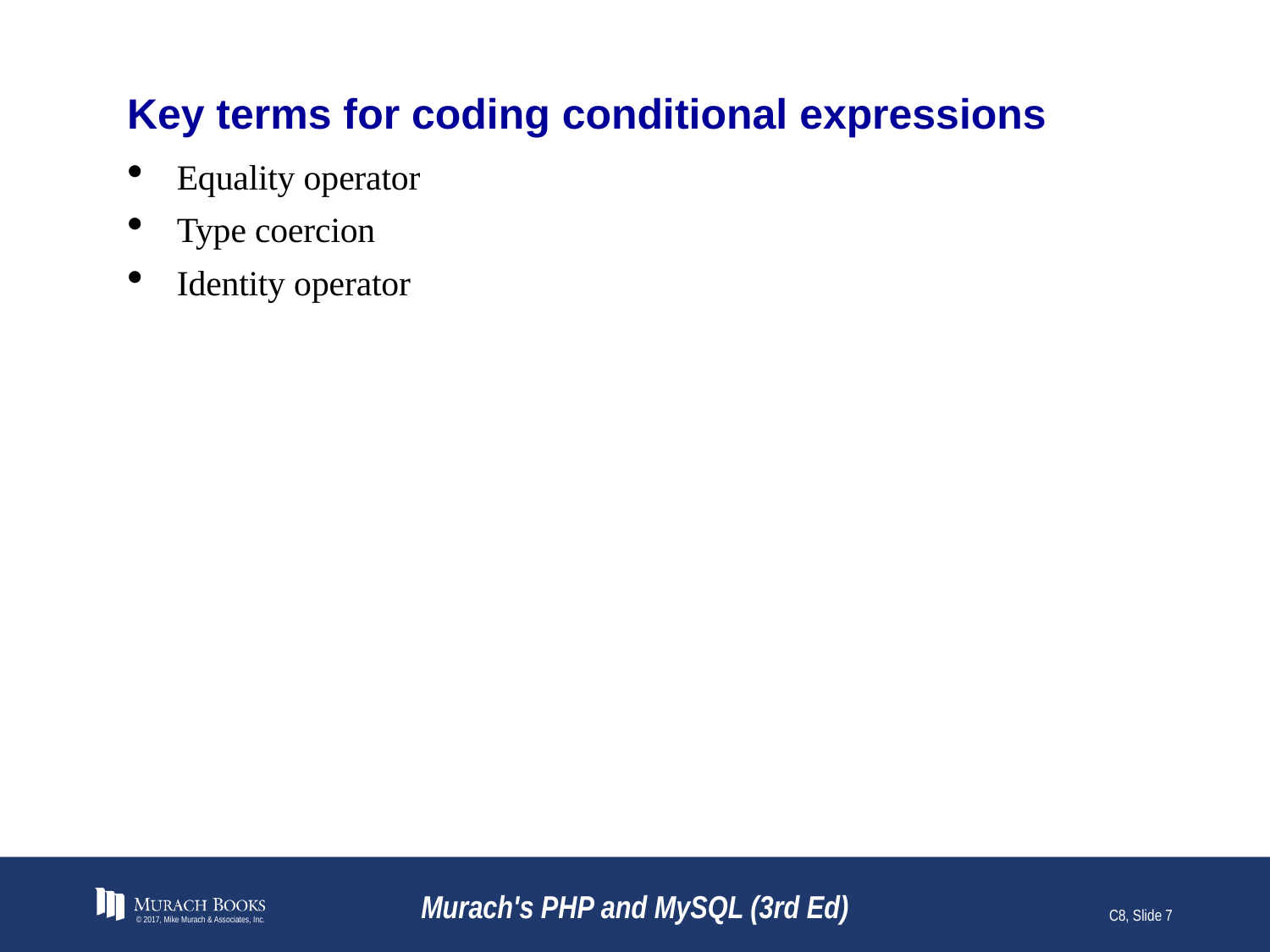

# Key terms for coding conditional expressions
Equality operator
Type coercion
Identity operator

© 2017, Mike Murach & Associates, Inc.
Murach's PHP and MySQL (3rd Ed)

C8, Slide 7